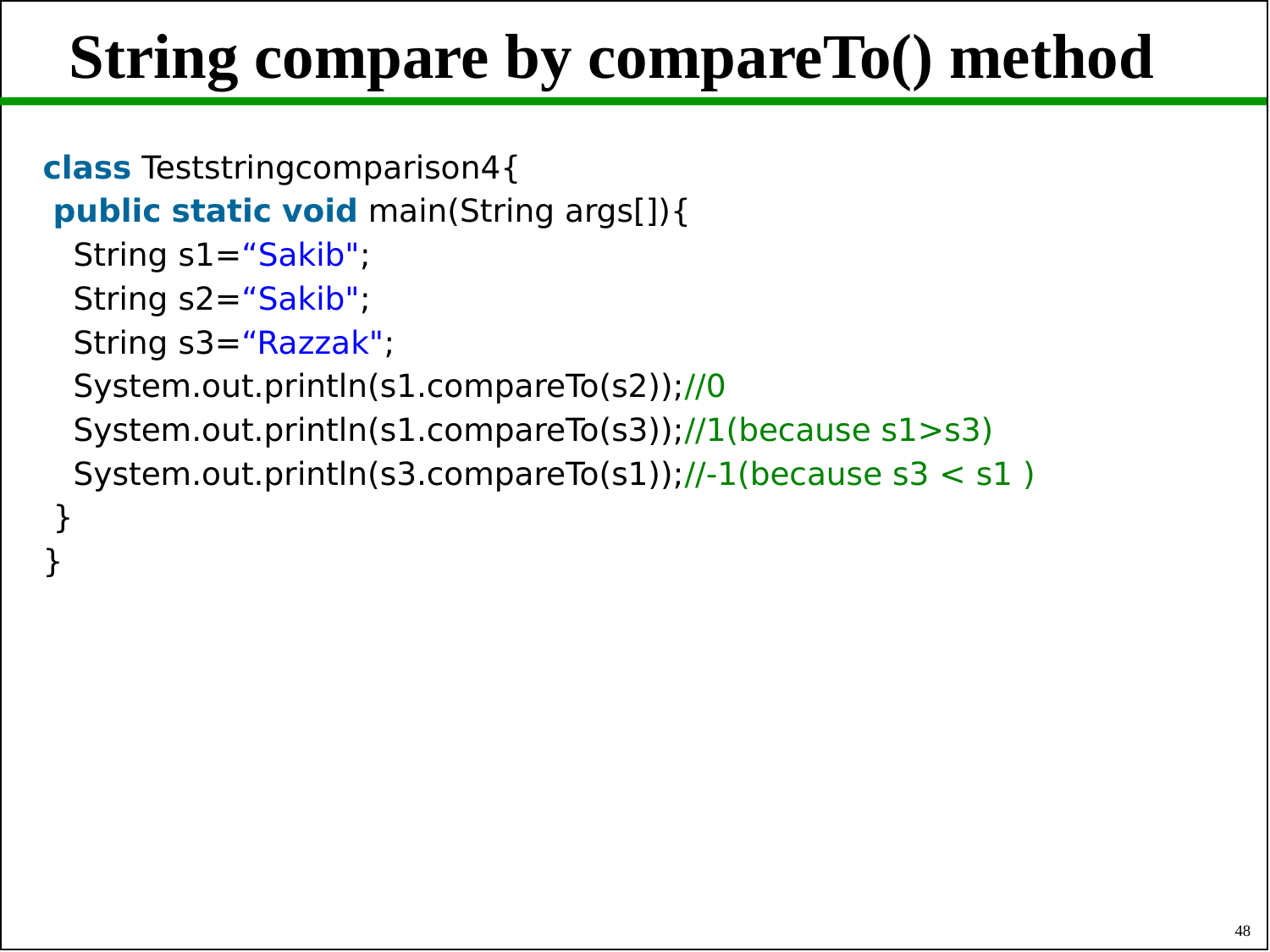

# String compare by compareTo() method

class Teststringcomparison4{
 public static void main(String args[]){
   String s1=“Sakib";
   String s2=“Sakib";
   String s3=“Razzak";
   System.out.println(s1.compareTo(s2));//0
   System.out.println(s1.compareTo(s3));//1(because s1>s3)
   System.out.println(s3.compareTo(s1));//-1(because s3 < s1 )
 }
}
48